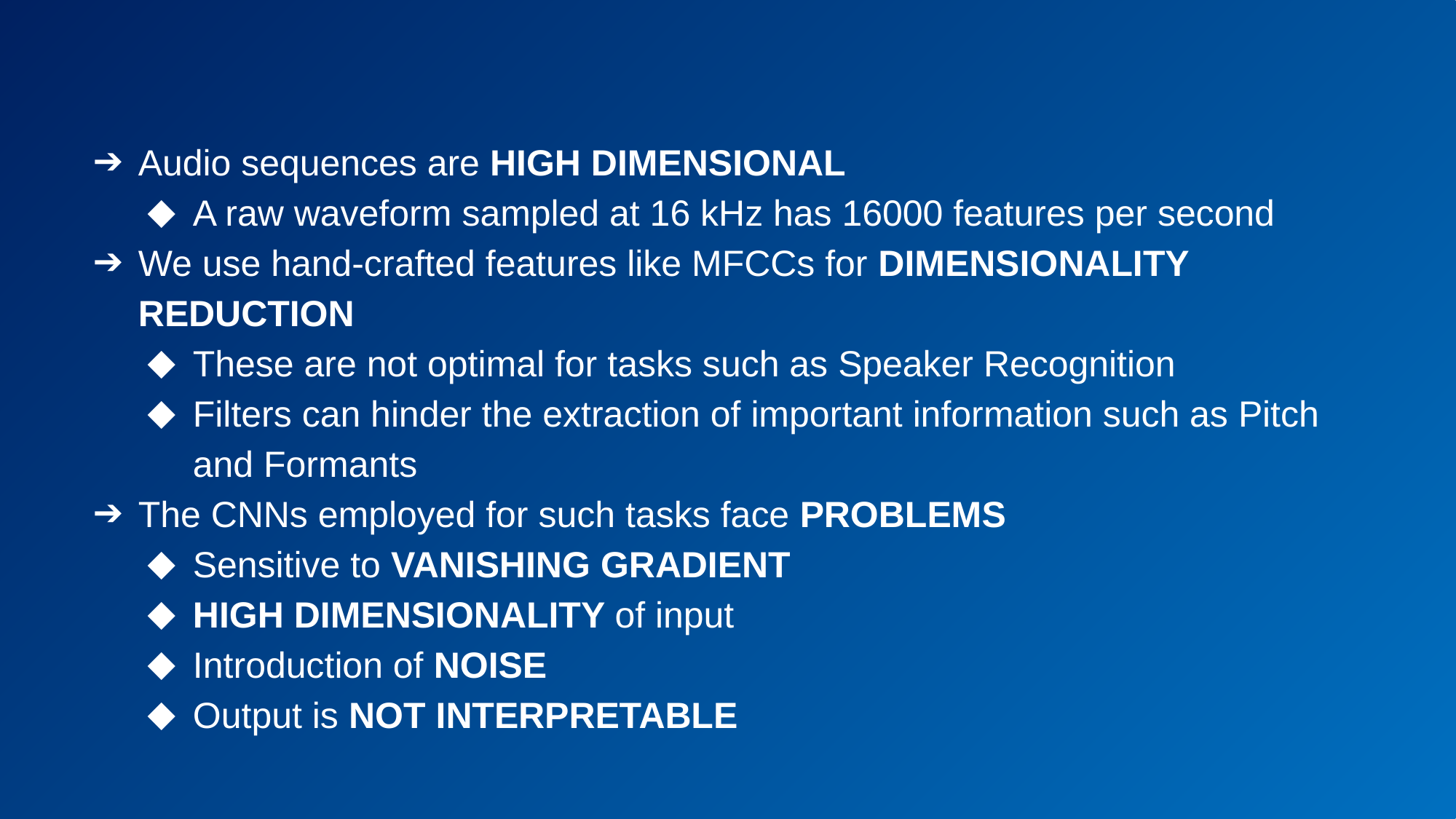

Audio sequences are HIGH DIMENSIONAL
A raw waveform sampled at 16 kHz has 16000 features per second
We use hand-crafted features like MFCCs for DIMENSIONALITY REDUCTION
These are not optimal for tasks such as Speaker Recognition
Filters can hinder the extraction of important information such as Pitch and Formants
The CNNs employed for such tasks face PROBLEMS
Sensitive to VANISHING GRADIENT
HIGH DIMENSIONALITY of input
Introduction of NOISE
Output is NOT INTERPRETABLE